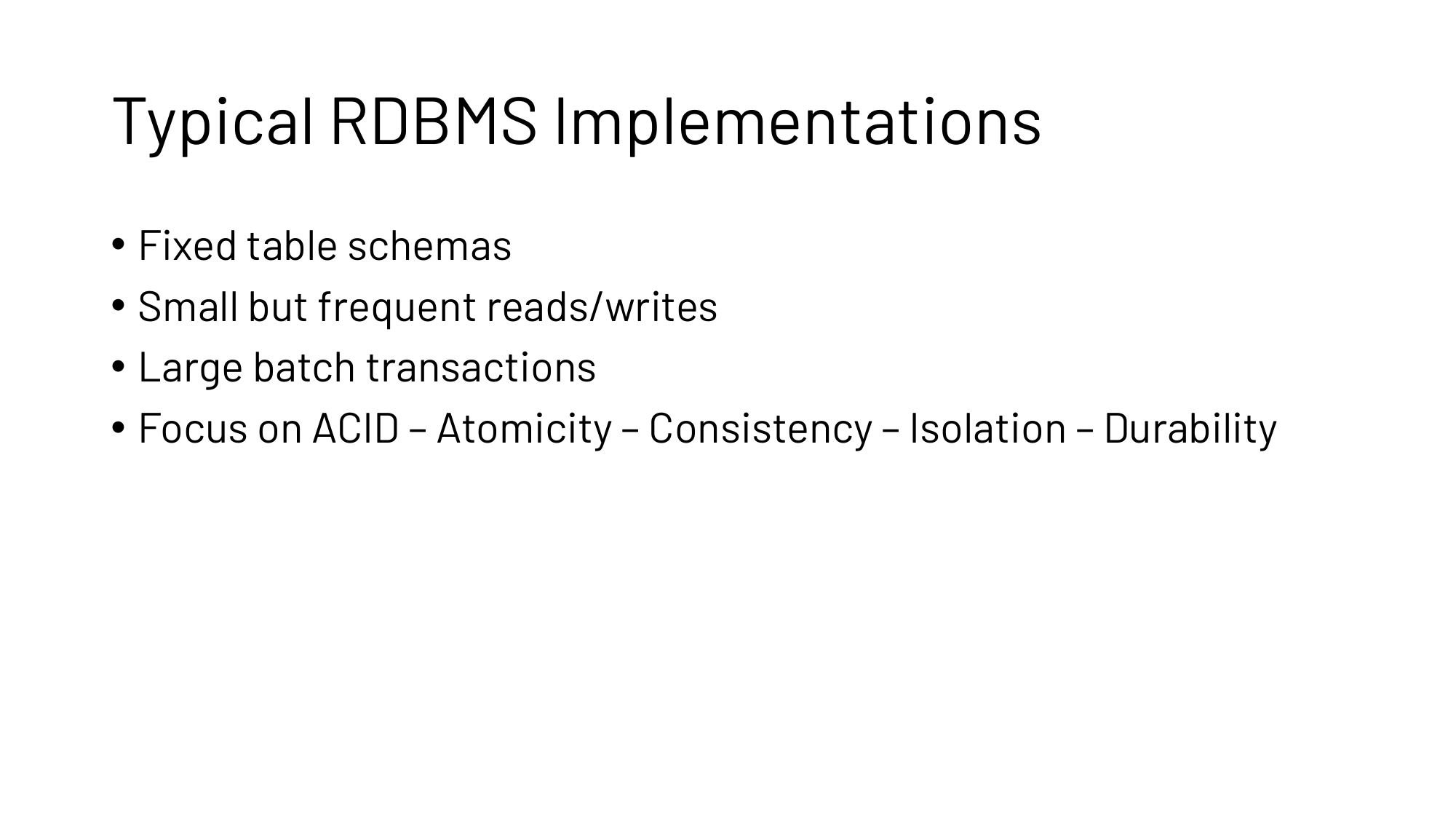

# Typical RDBMS Implementations
Fixed table schemas
Small but frequent reads/writes
Large batch transactions
Focus on ACID – Atomicity – Consistency – Isolation – Durability